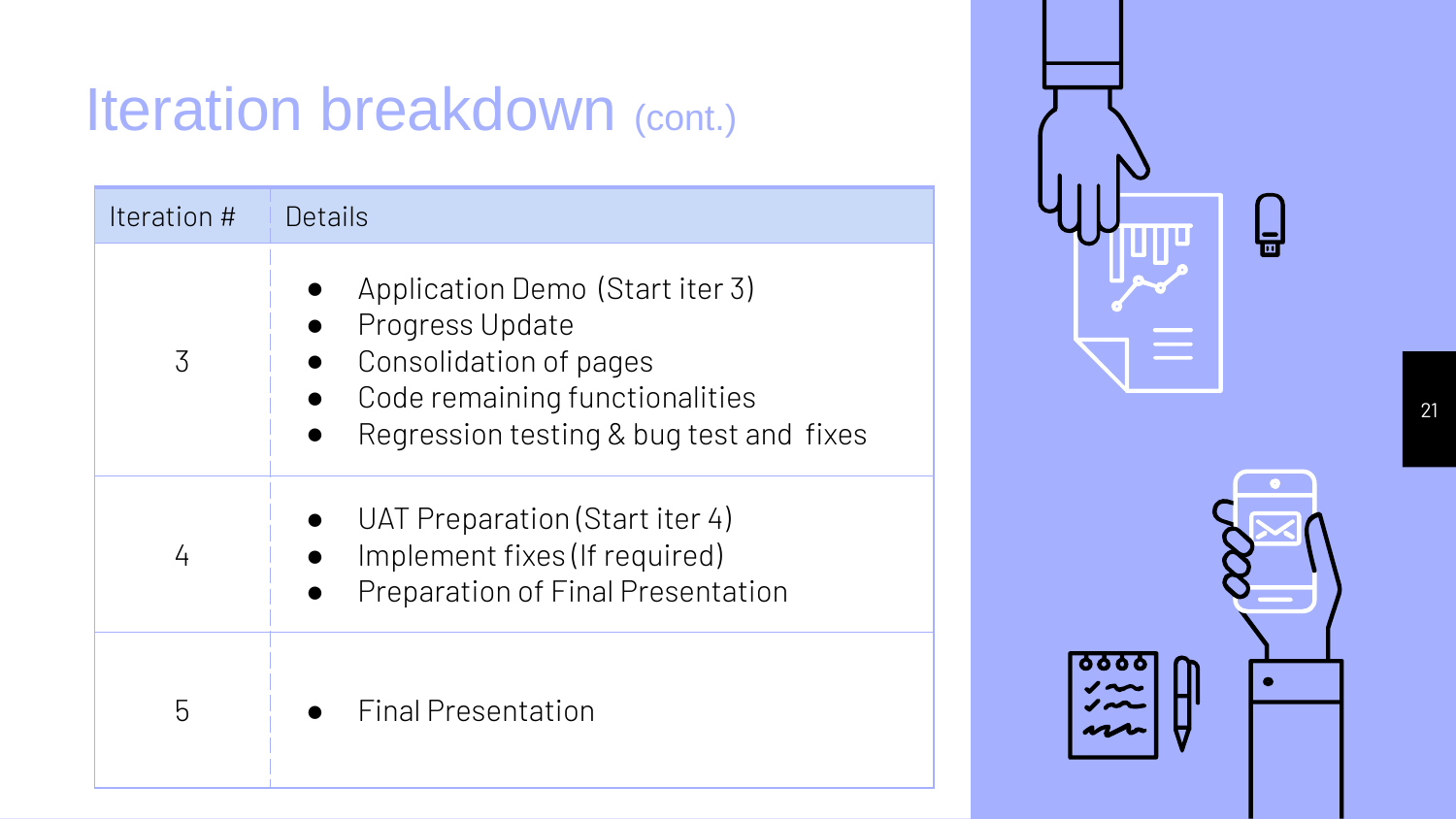

# Iteration breakdown (cont.)
| Iteration # | Details |
| --- | --- |
| 3 | Application Demo (Start iter 3) Progress Update Consolidation of pages Code remaining functionalities Regression testing & bug test and fixes |
| 4 | UAT Preparation (Start iter 4) Implement fixes (If required) Preparation of Final Presentation |
| 5 | Final Presentation |
21